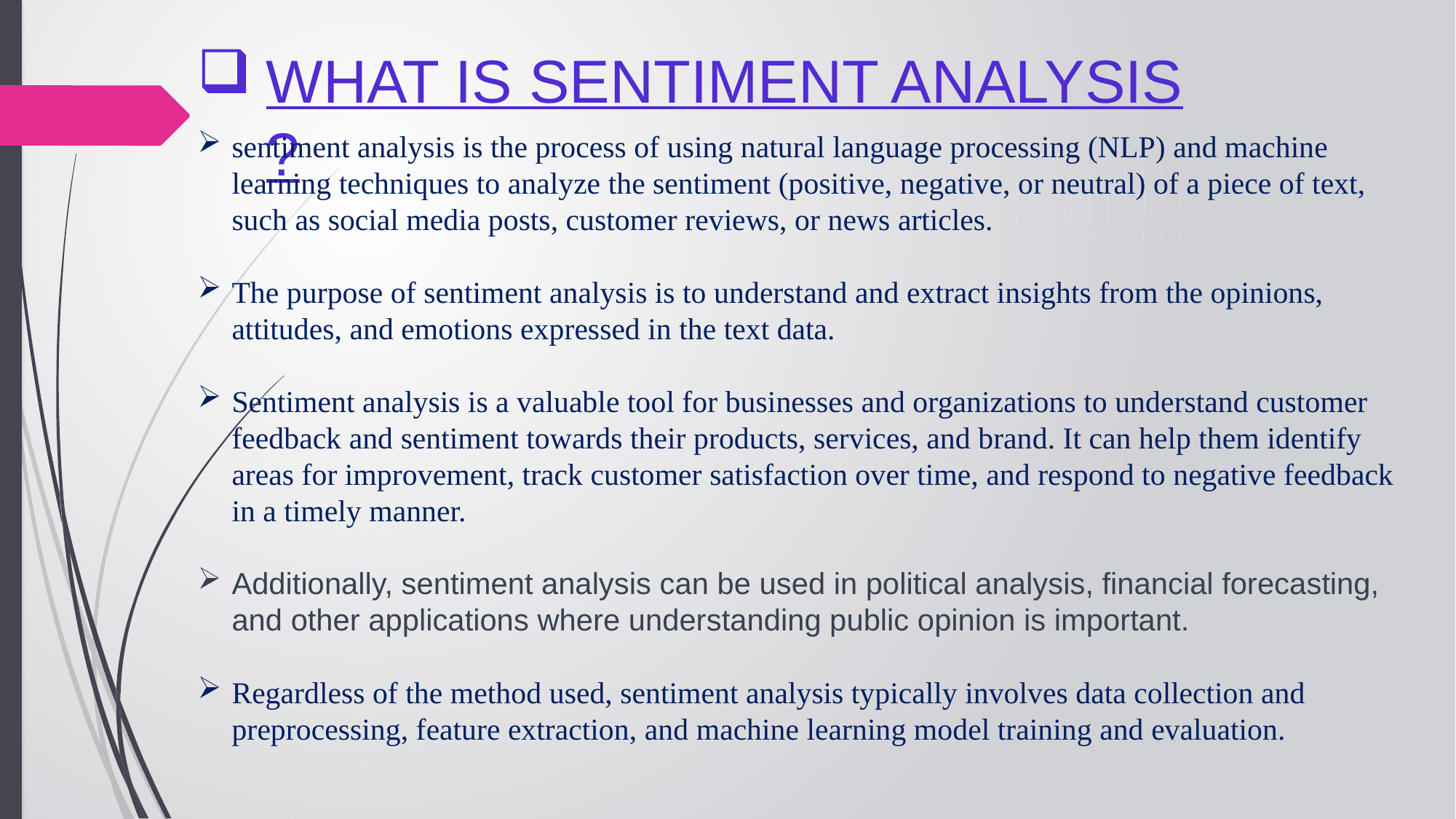

WHAT IS SENTIMENT ANALYSIS ?
sentiment analysis is the process of using natural language processing (NLP) and machine learning techniques to analyze the sentiment (positive, negative, or neutral) of a piece of text, such as social media posts, customer reviews, or news articles.

The purpose of sentiment analysis is to understand and extract insights from the opinions, attitudes, and emotions expressed in the text data.

Sentiment analysis is a valuable tool for businesses and organizations to understand customer feedback and sentiment towards their products, services, and brand. It can help them identify areas for improvement, track customer satisfaction over time, and respond to negative feedback in a timely manner.

Additionally, sentiment analysis can be used in political analysis, financial forecasting, and other applications where understanding public opinion is important.

Regardless of the method used, sentiment analysis typically involves data collection and preprocessing, feature extraction, and machine learning model training and evaluation.